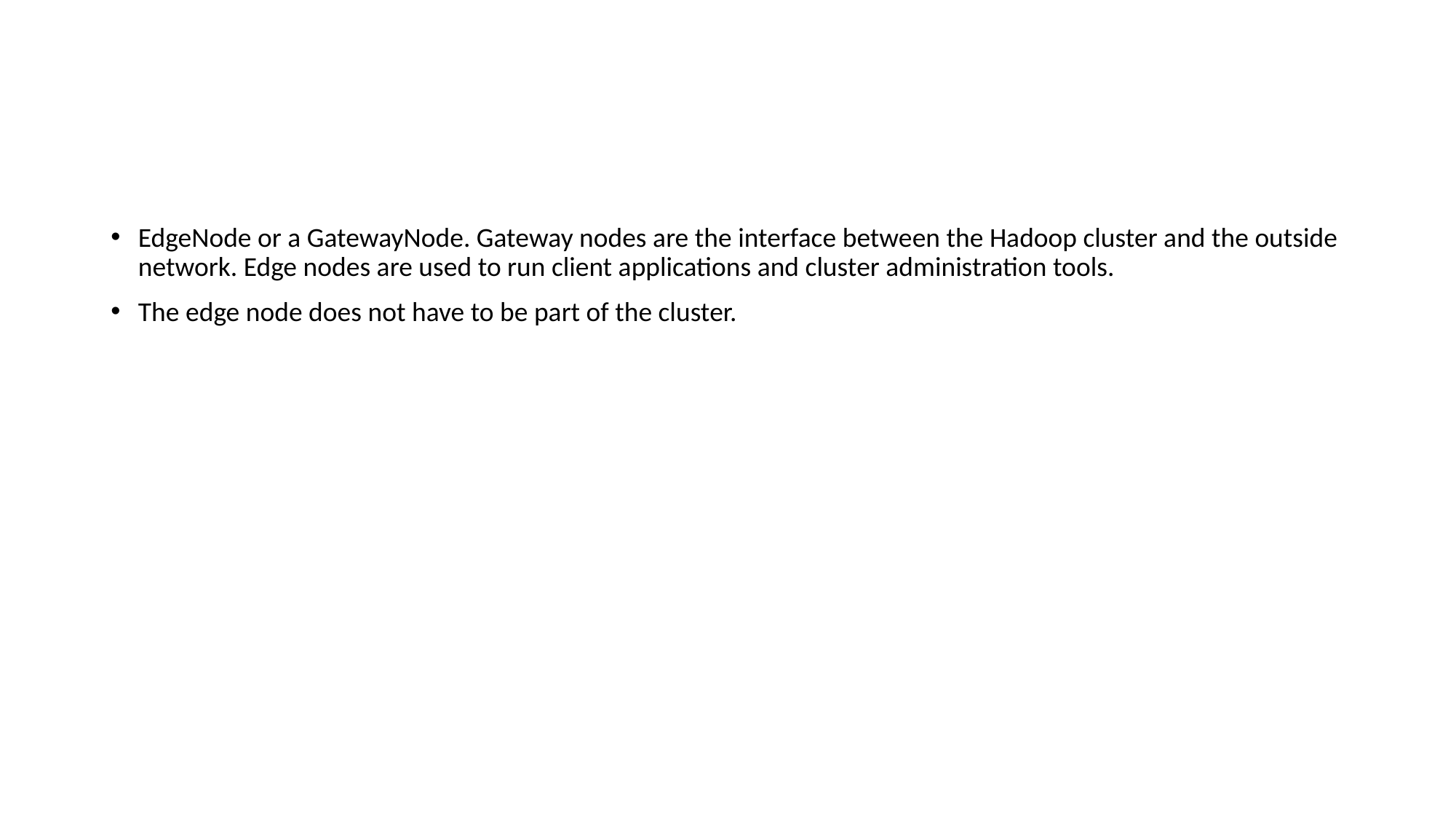

#
EdgeNode or a GatewayNode. Gateway nodes are the interface between the Hadoop cluster and the outside network. Edge nodes are used to run client applications and cluster administration tools.
The edge node does not have to be part of the cluster.